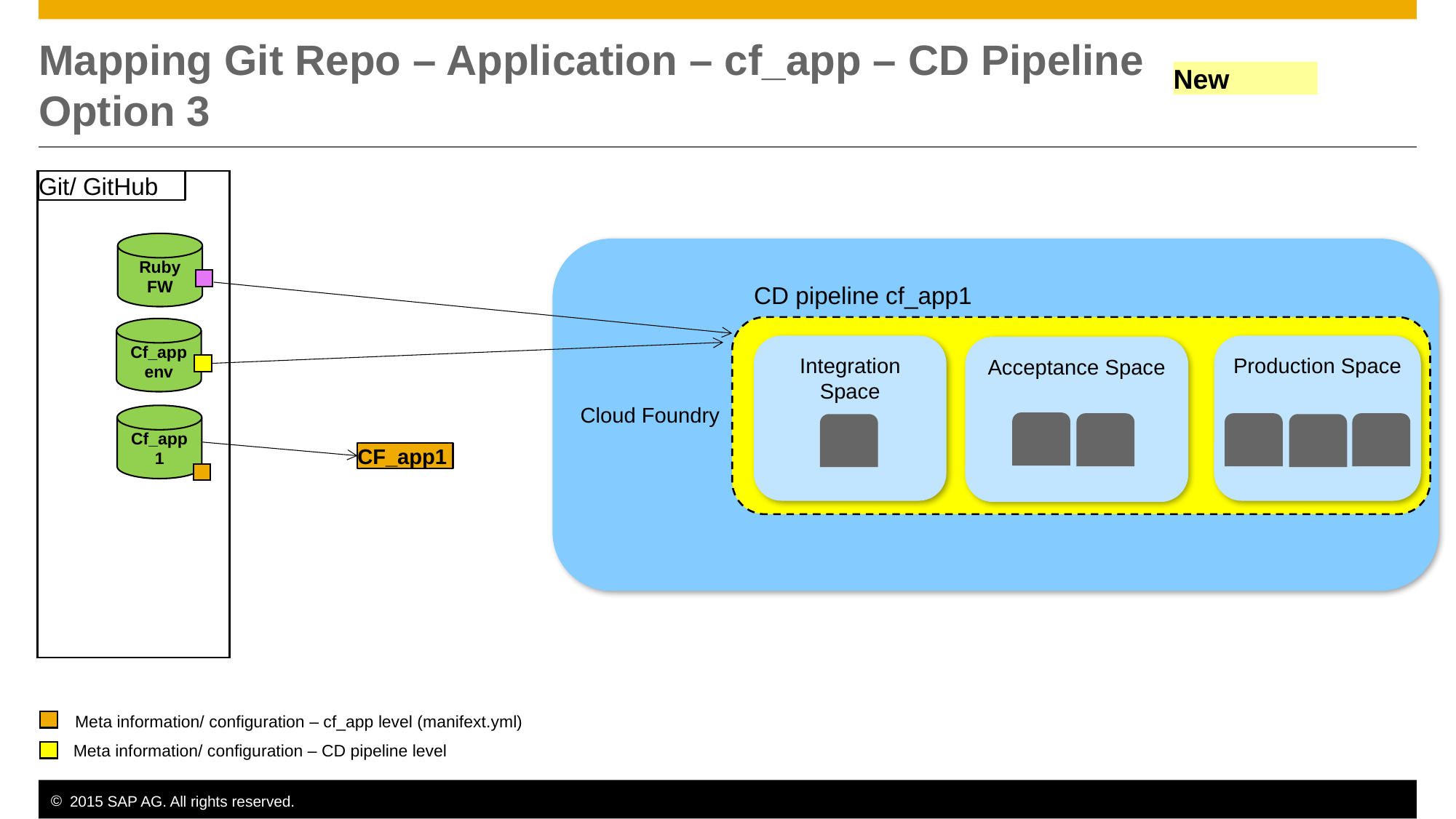

# Mapping Git Repo – Application – cf_app – CD Pipeline Option 3
New

Git/ GitHub
Ruby FW
Cloud Foundry

CD pipeline cf_app1

Cf_app
env
Integration Space
Production Space
Acceptance Space

Cf_app1

CF_app1
Meta information/ configuration – cf_app level (manifext.yml)

Meta information/ configuration – CD pipeline level